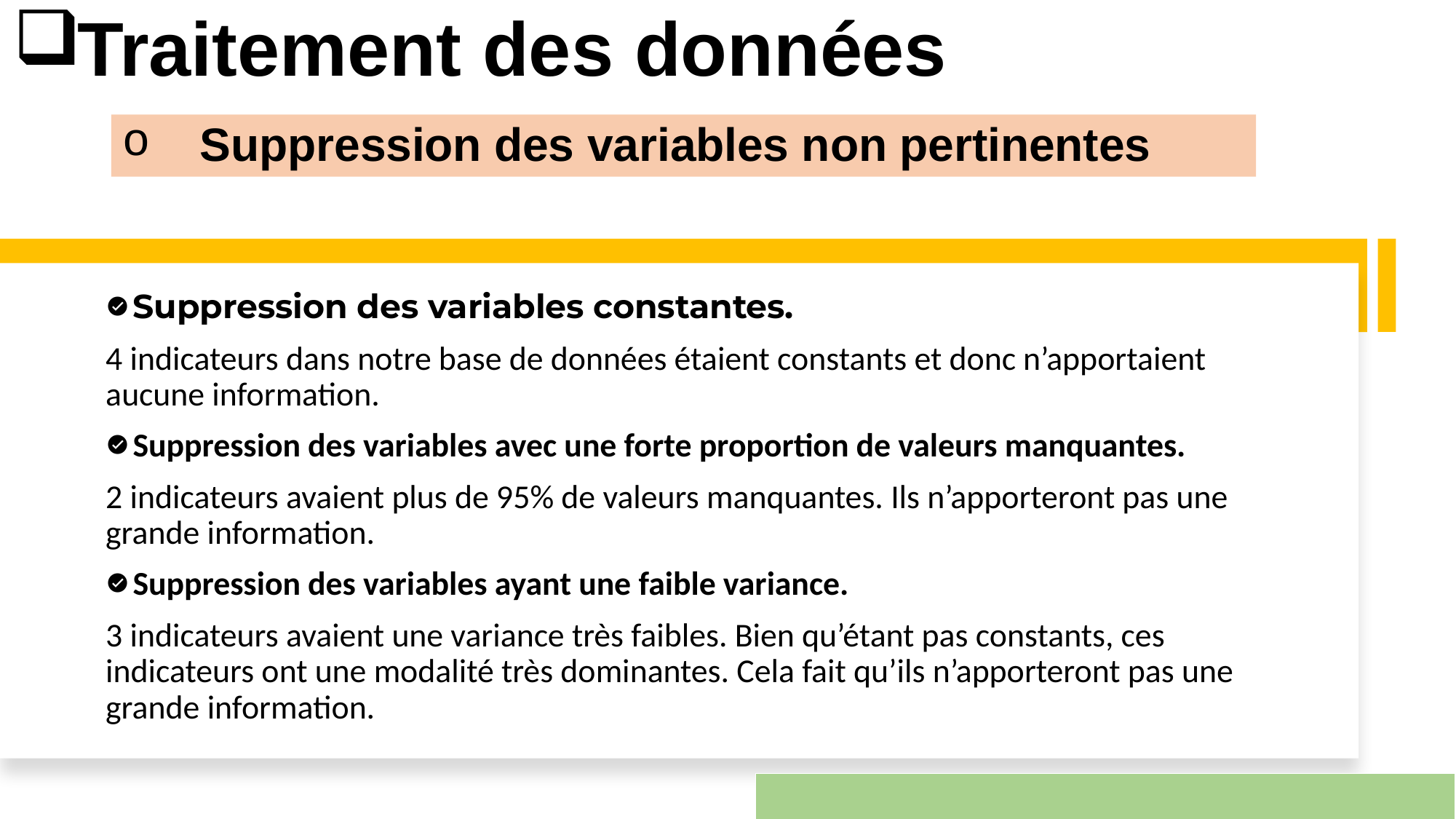

# Traitement des données
Suppression des variables non pertinentes

Suppression des variables constantes.
4 indicateurs dans notre base de données étaient constants et donc n’apportaient aucune information.
Suppression des variables avec une forte proportion de valeurs manquantes.
2 indicateurs avaient plus de 95% de valeurs manquantes. Ils n’apporteront pas une grande information.
Suppression des variables ayant une faible variance.
3 indicateurs avaient une variance très faibles. Bien qu’étant pas constants, ces indicateurs ont une modalité très dominantes. Cela fait qu’ils n’apporteront pas une grande information.